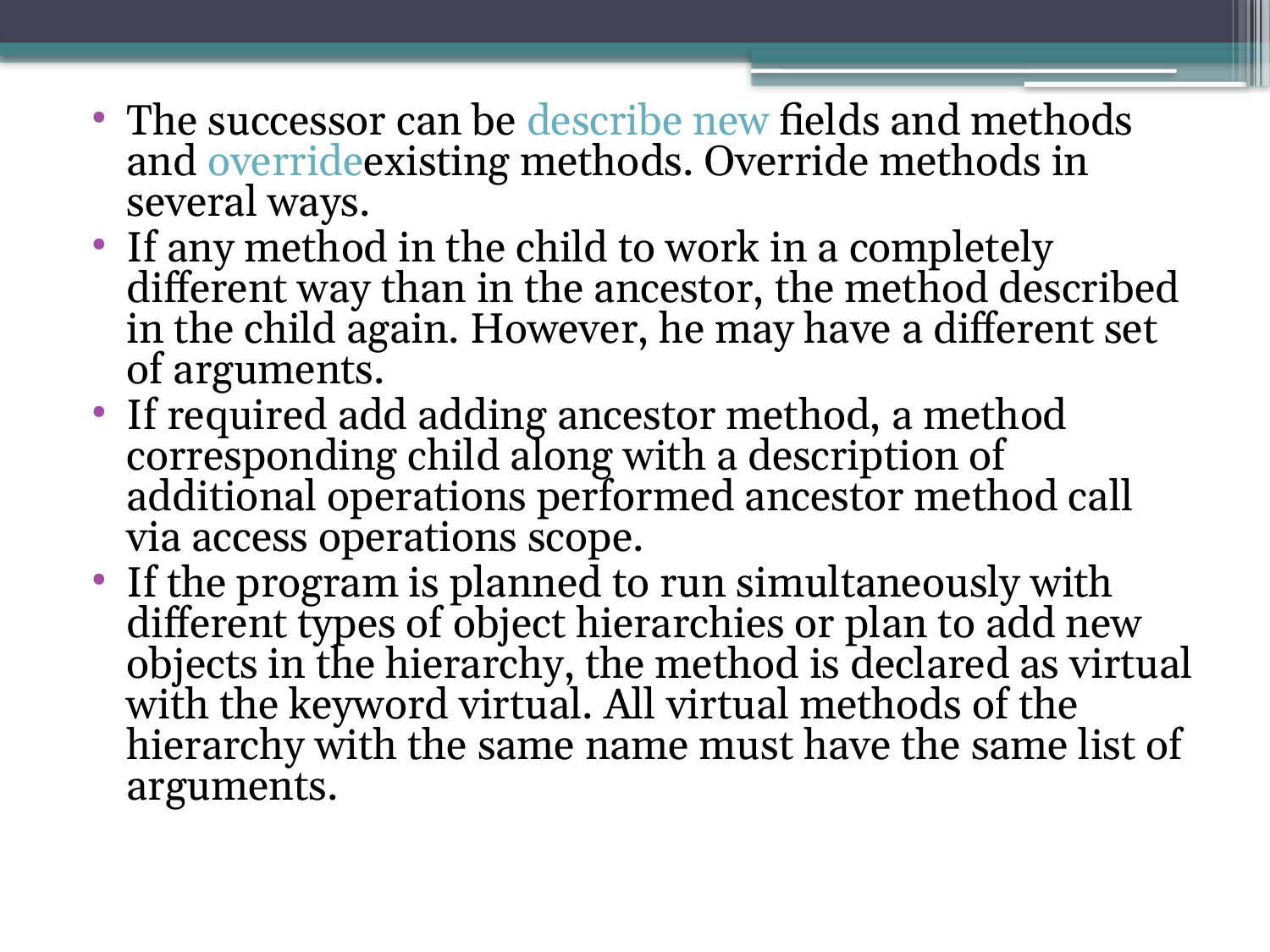

The successor can be describe new fields and methods and overrideexisting methods. Override methods in several ways.
If any method in the child to work in a completely different way than in the ancestor, the method described in the child again. However, he may have a different set of arguments.
If required add adding ancestor method, a method corresponding child along with a description of additional operations performed ancestor method call via access operations scope.
If the program is planned to run simultaneously with different types of object hierarchies or plan to add new objects in the hierarchy, the method is declared as virtual with the keyword virtual. All virtual methods of the hierarchy with the same name must have the same list of arguments.